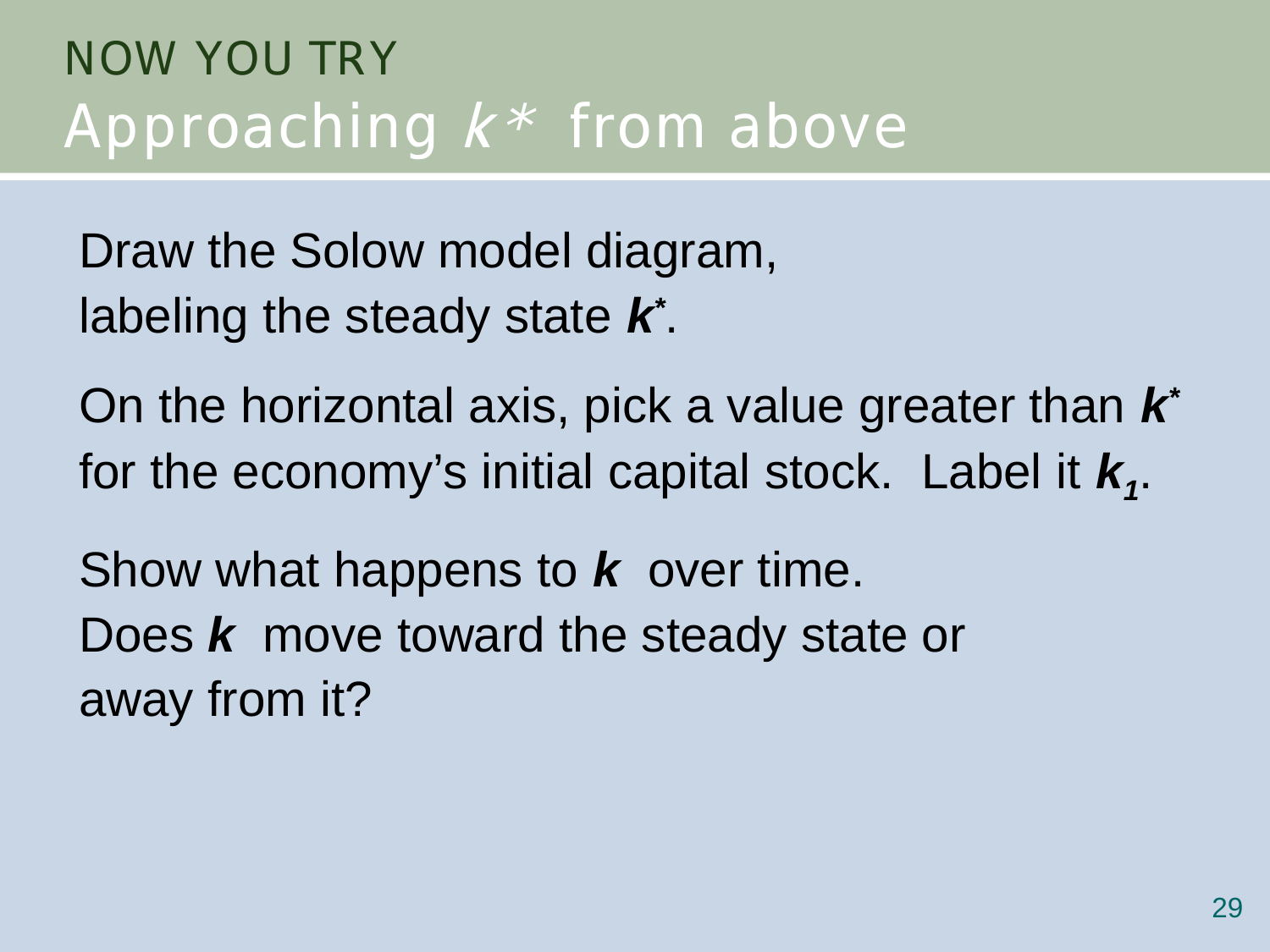

# NOW YOU TRY Approaching k*  from above

Draw the Solow model diagram,
labeling the steady state k*.
On the horizontal axis, pick a value greater than k*  for the economy’s initial capital stock.  Label it k1.
Show what happens to k  over time.
Does k  move toward the steady state or
away from it?
29